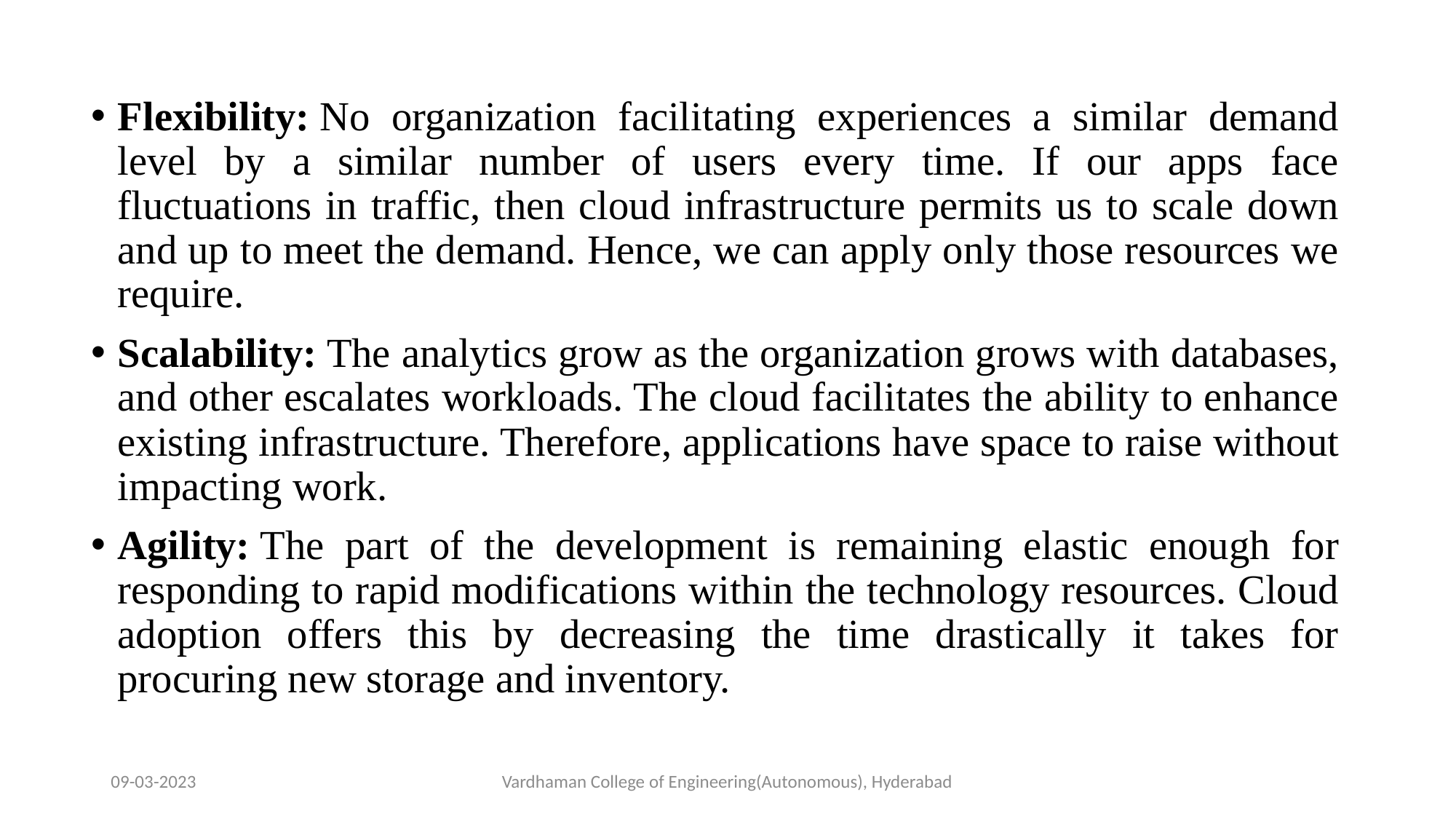

Flexibility: No organization facilitating experiences a similar demand level by a similar number of users every time. If our apps face fluctuations in traffic, then cloud infrastructure permits us to scale down and up to meet the demand. Hence, we can apply only those resources we require.
Scalability: The analytics grow as the organization grows with databases, and other escalates workloads. The cloud facilitates the ability to enhance existing infrastructure. Therefore, applications have space to raise without impacting work.
Agility: The part of the development is remaining elastic enough for responding to rapid modifications within the technology resources. Cloud adoption offers this by decreasing the time drastically it takes for procuring new storage and inventory.

09-03-2023
Vardhaman College of Engineering(Autonomous), Hyderabad